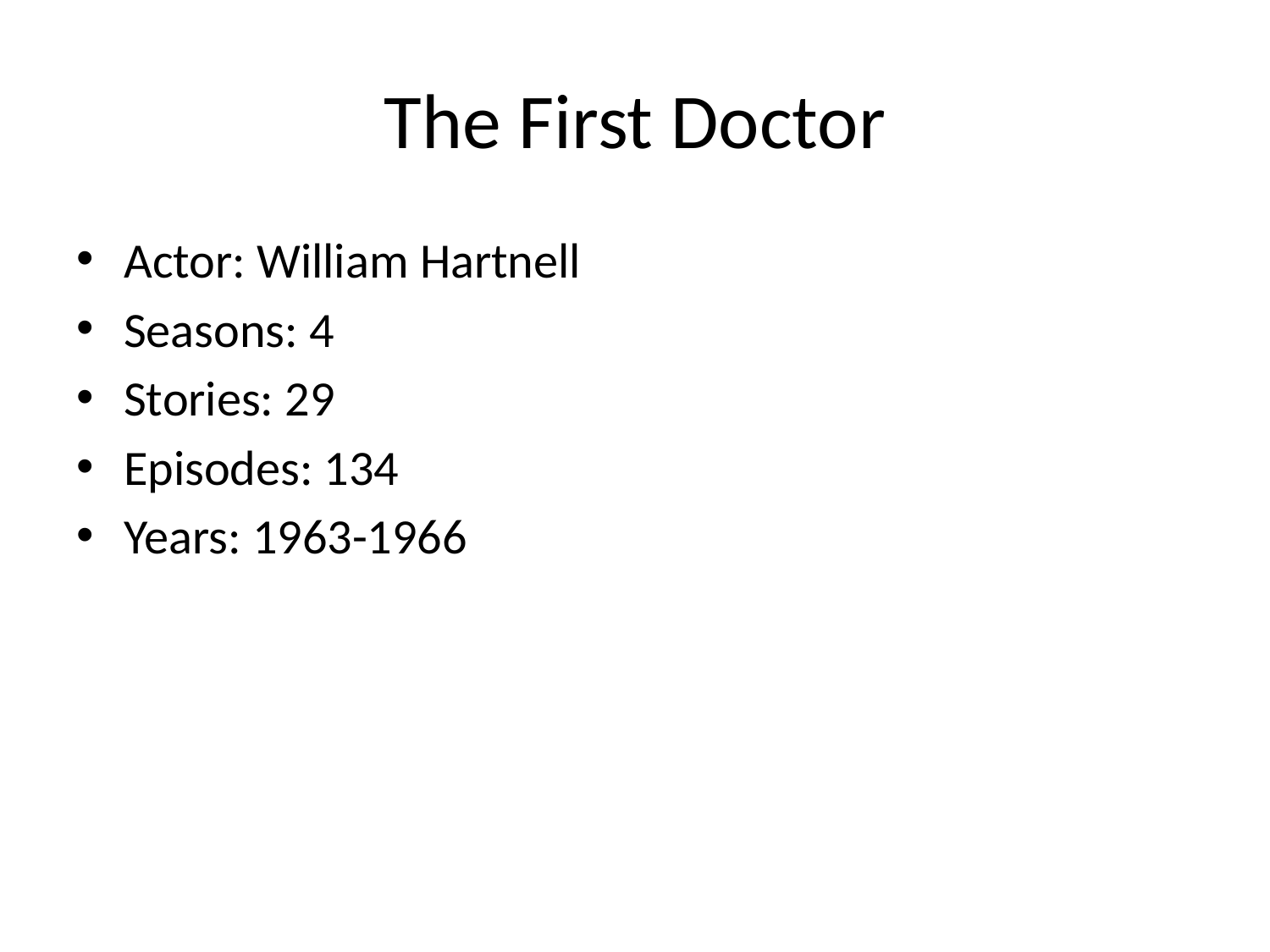

# The First Doctor
Actor: William Hartnell
Seasons: 4
Stories: 29
Episodes: 134
Years: 1963-1966